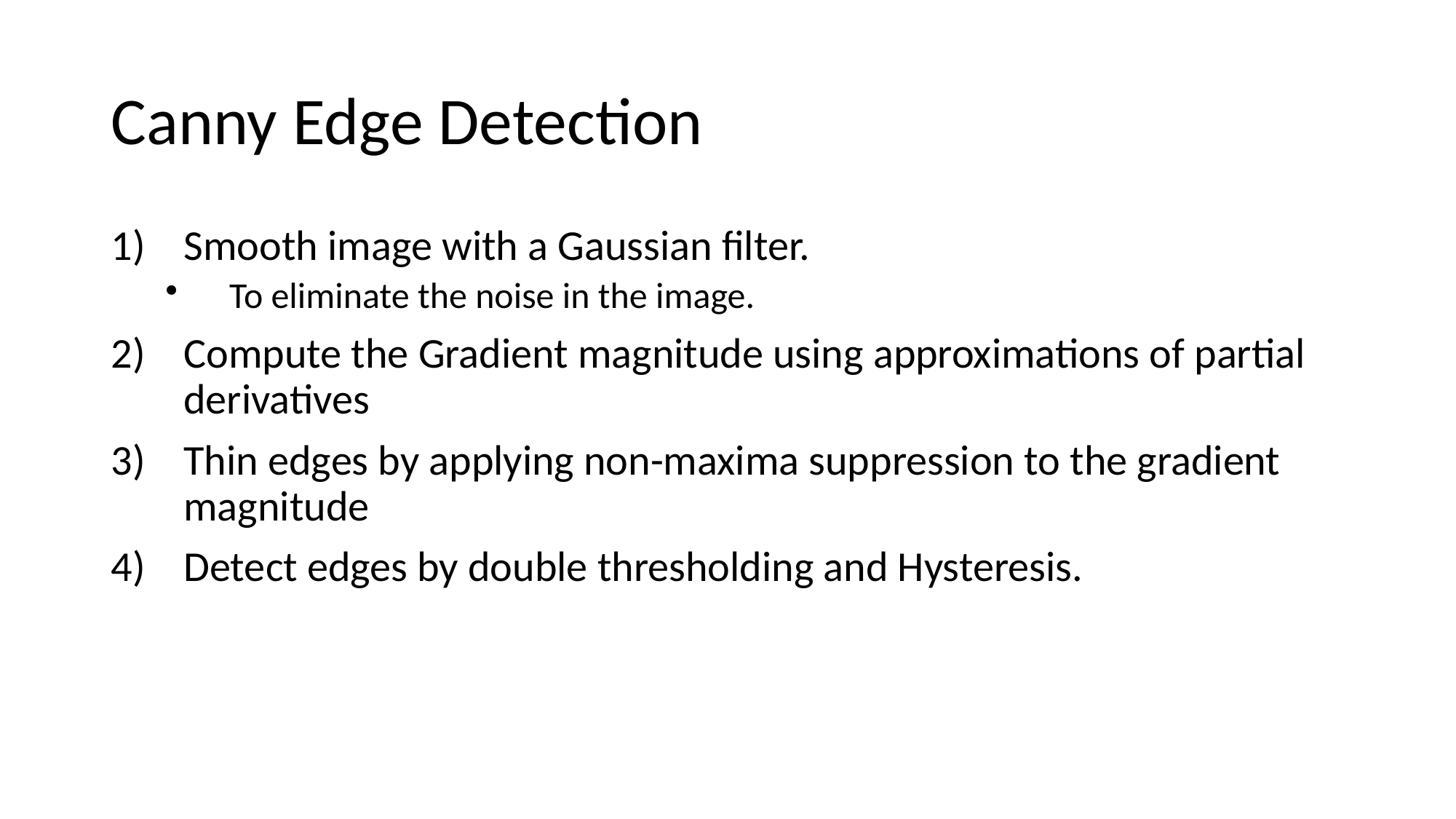

# Canny Edge Detection
Smooth image with a Gaussian filter.
To eliminate the noise in the image.
Compute the Gradient magnitude using approximations of partial derivatives
Thin edges by applying non-maxima suppression to the gradient magnitude
Detect edges by double thresholding and Hysteresis.